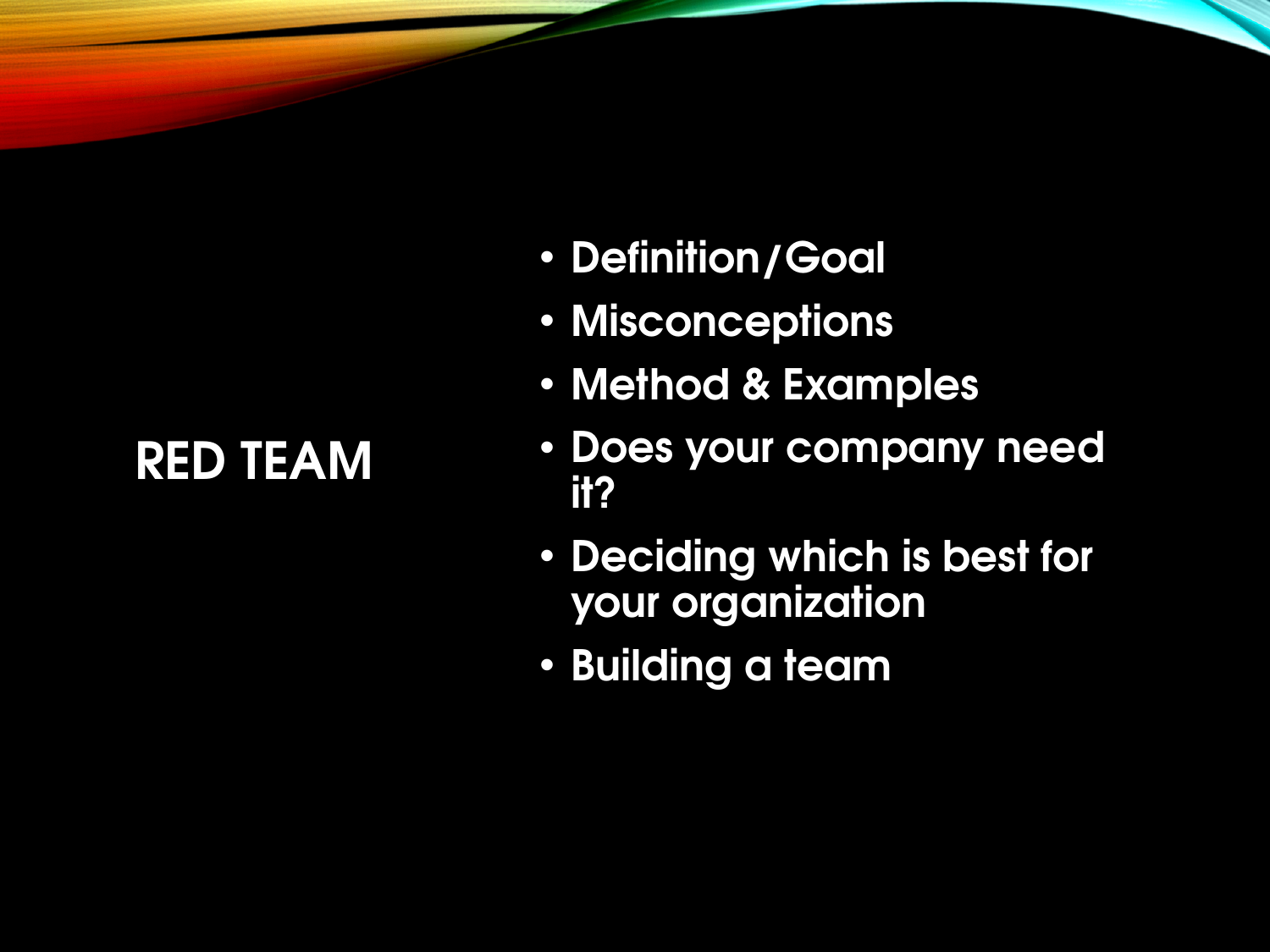

# Red TEAM
Definition/Goal
Misconceptions
Method & Examples
Does your company need it?
Deciding which is best for your organization
Building a team